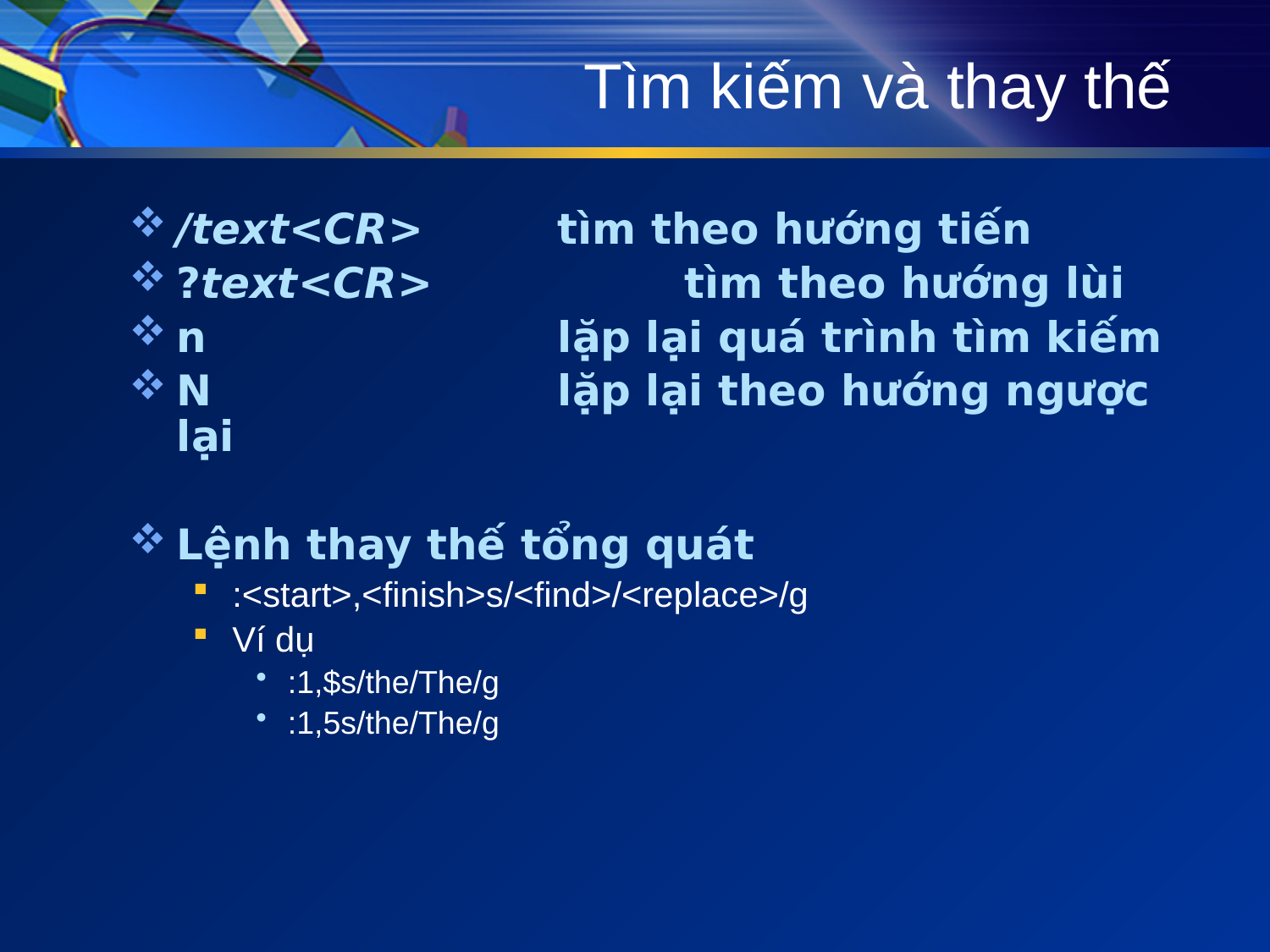

# Tìm kiếm và thay thế
/text<CR>		tìm theo hướng tiến
?text<CR>		tìm theo hướng lùi
n			lặp lại quá trình tìm kiếm
N			lặp lại theo hướng ngược lại

Lệnh thay thế tổng quát
:<start>,<finish>s/<find>/<replace>/g
Ví dụ
:1,$s/the/The/g
:1,5s/the/The/g